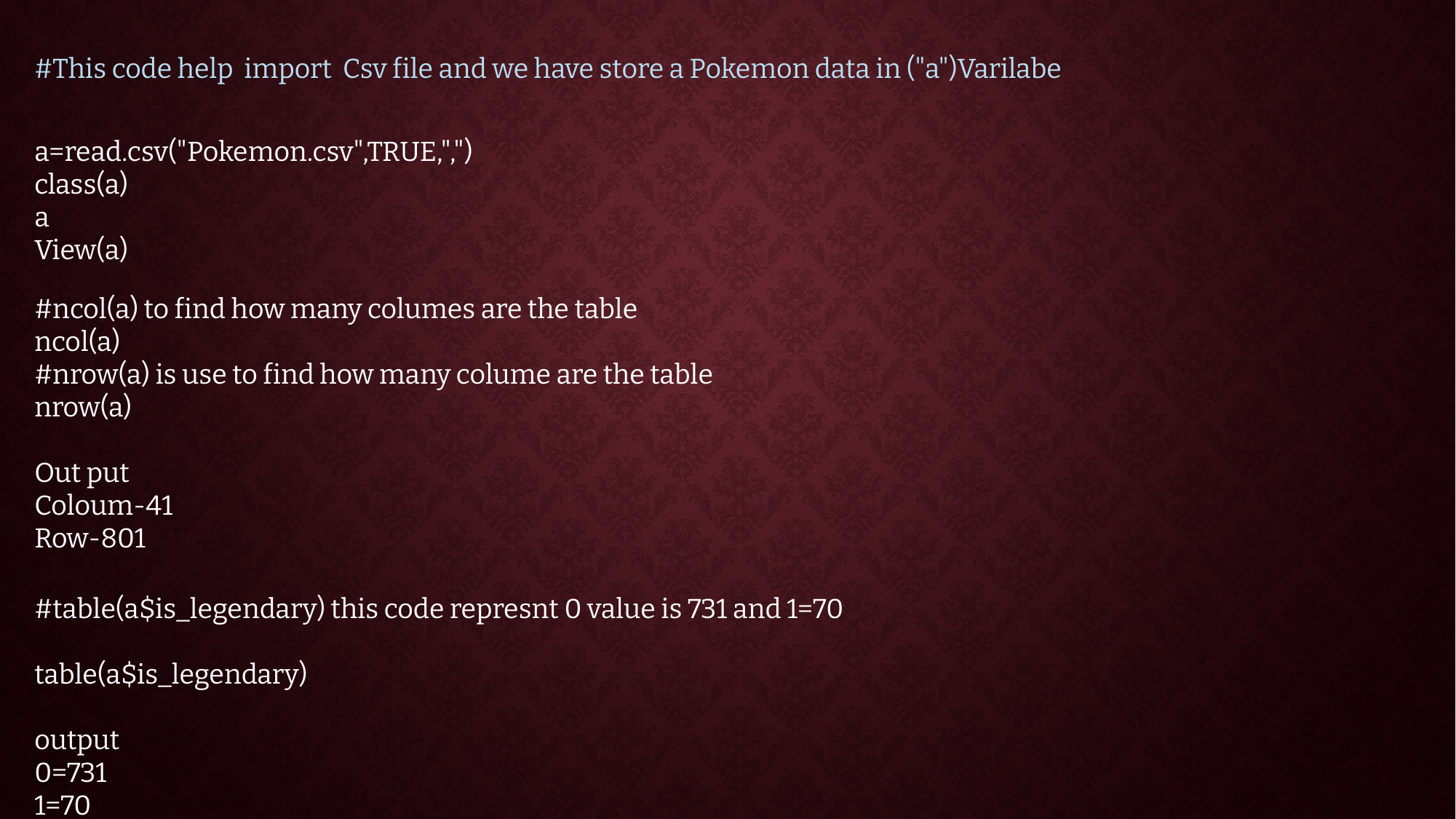

#This code help  import  Csv file and we have store a Pokemon data in ("a")Varilabe
a=read.csv("Pokemon.csv",TRUE,",")
class(a)
a
View(a)
#ncol(a) to find how many columes are the table
ncol(a)
#nrow(a) is use to find how many colume are the table
nrow(a)

Out put
Coloum-41
Row-801
#table(a$is_legendary) this code represnt 0 value is 731 and 1=70

table(a$is_legendary)

output
0=731
1=70